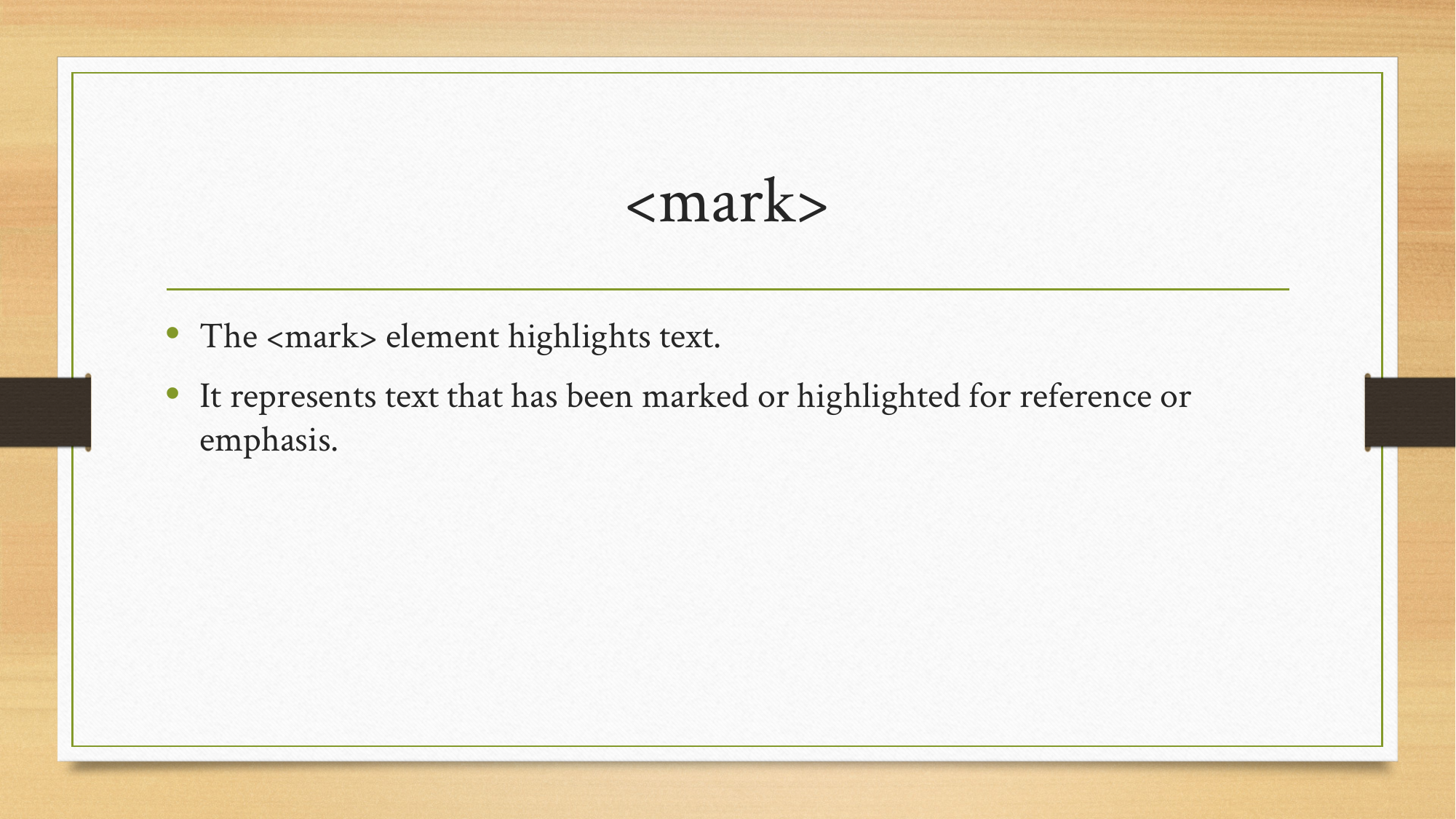

# <mark>
The <mark> element highlights text.
It represents text that has been marked or highlighted for reference or emphasis.